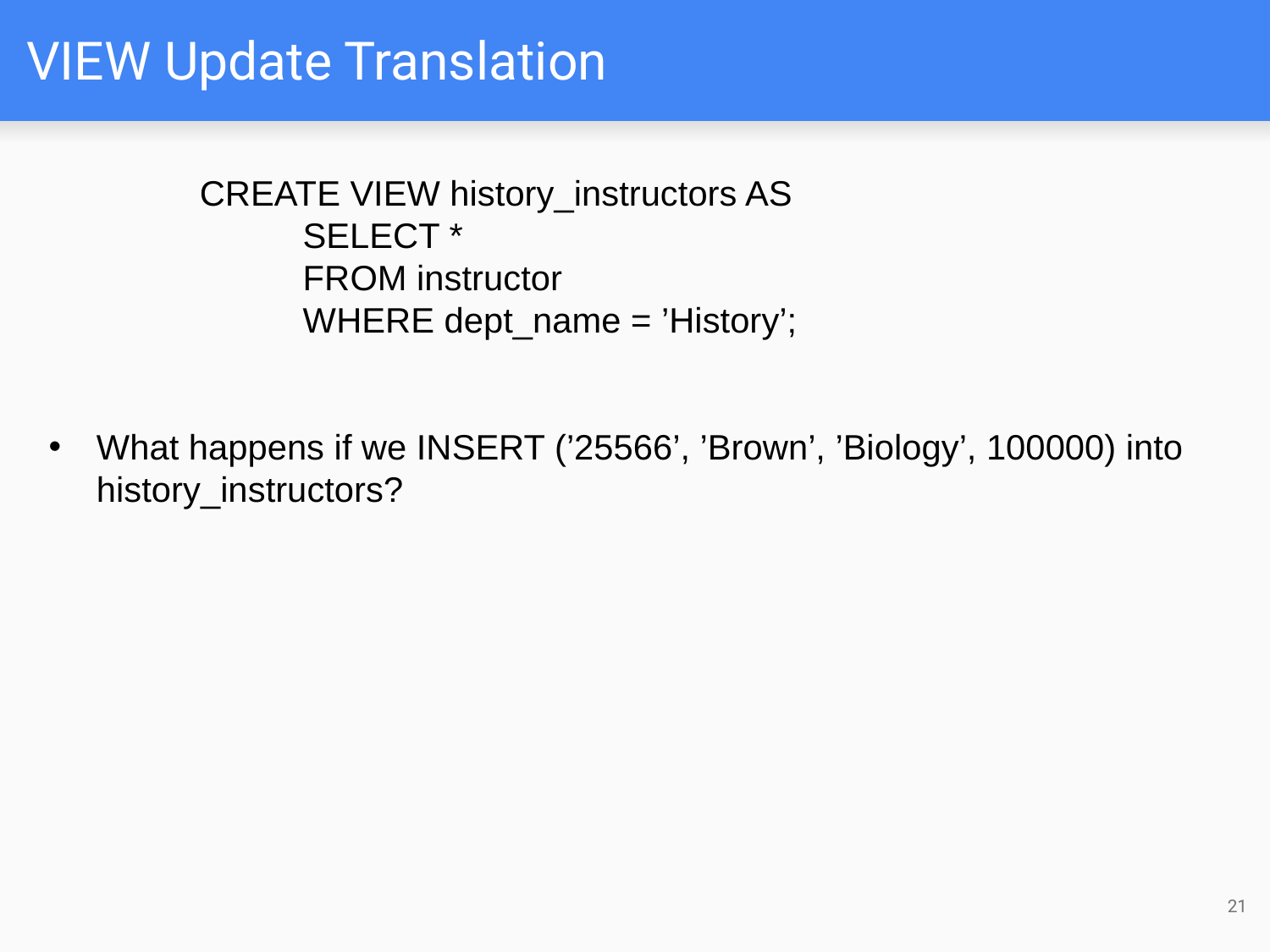

# VIEW Update Translation
	CREATE VIEW history_instructors AS
   		SELECT *
   		FROM instructor
   		WHERE dept_name = ’History’;

What happens if we INSERT (’25566’, ’Brown’, ’Biology’, 100000) into history_instructors?
21